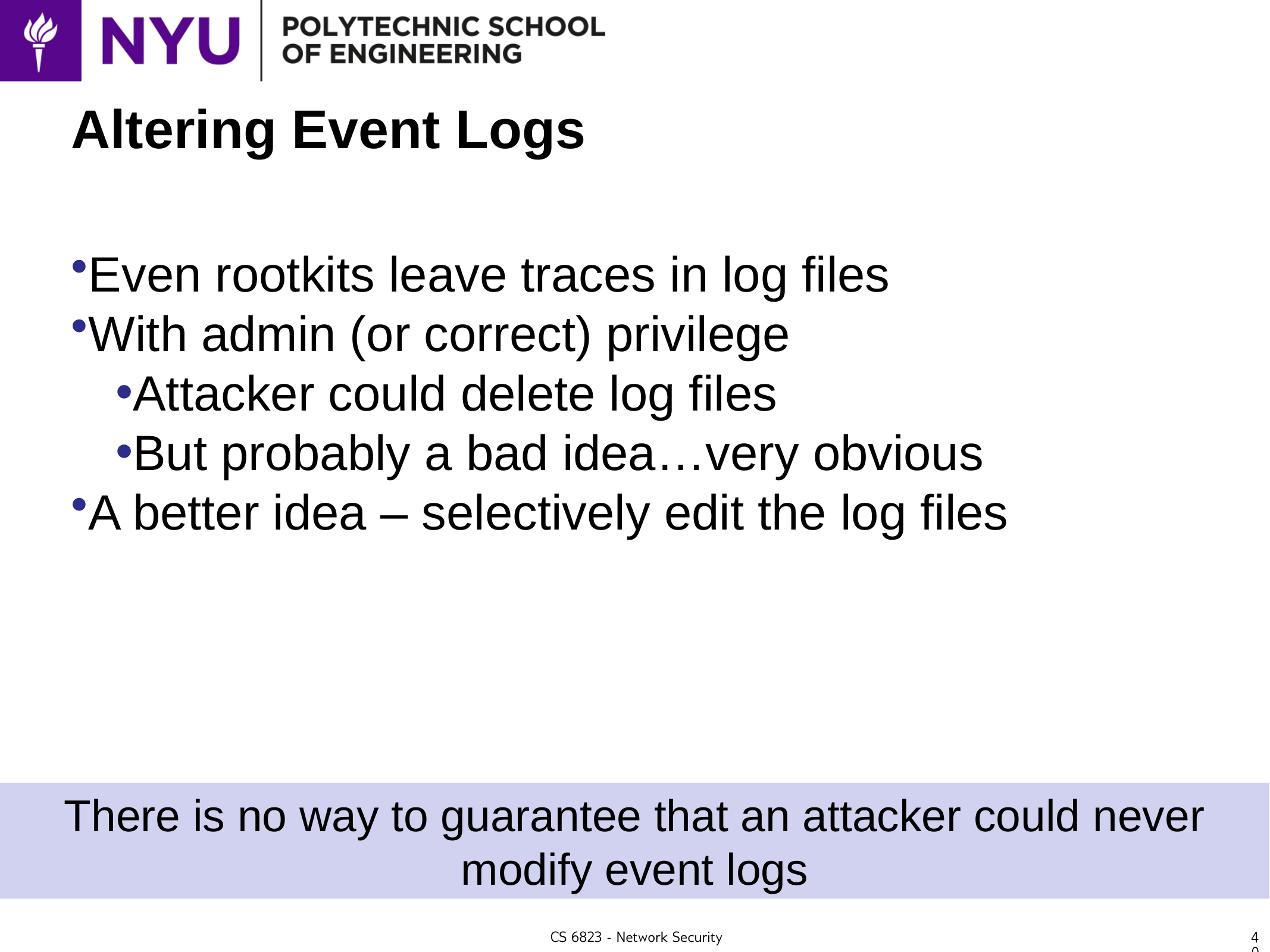

# Altering Event Logs
Even rootkits leave traces in log files
With admin (or correct) privilege
Attacker could delete log files
But probably a bad idea…very obvious
A better idea – selectively edit the log files

There is no way to guarantee that an attacker could never modify event logs
40